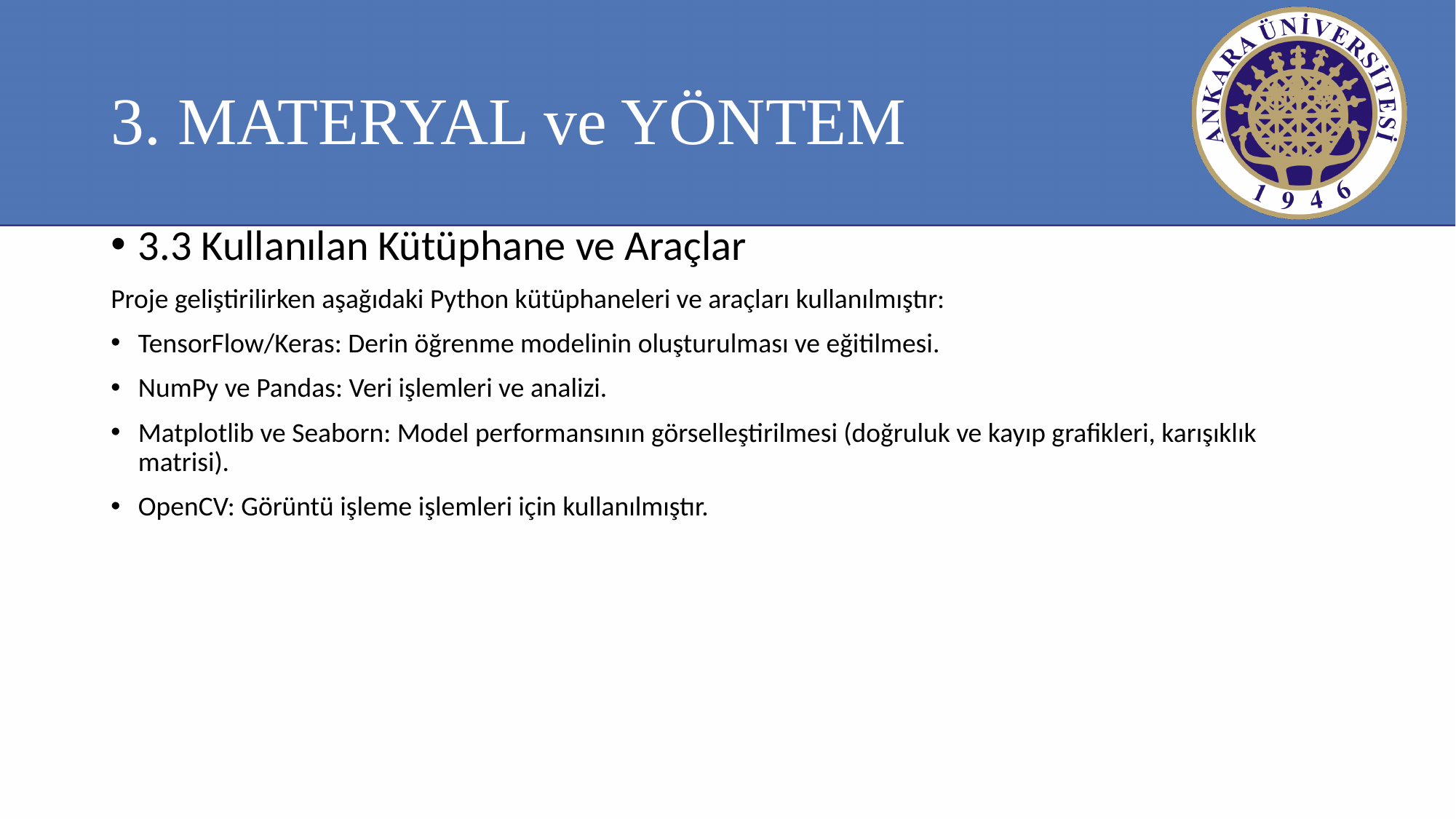

# 3. MATERYAL ve YÖNTEM
3.3 Kullanılan Kütüphane ve Araçlar
Proje geliştirilirken aşağıdaki Python kütüphaneleri ve araçları kullanılmıştır:
TensorFlow/Keras: Derin öğrenme modelinin oluşturulması ve eğitilmesi.
NumPy ve Pandas: Veri işlemleri ve analizi.
Matplotlib ve Seaborn: Model performansının görselleştirilmesi (doğruluk ve kayıp grafikleri, karışıklık matrisi).
OpenCV: Görüntü işleme işlemleri için kullanılmıştır.